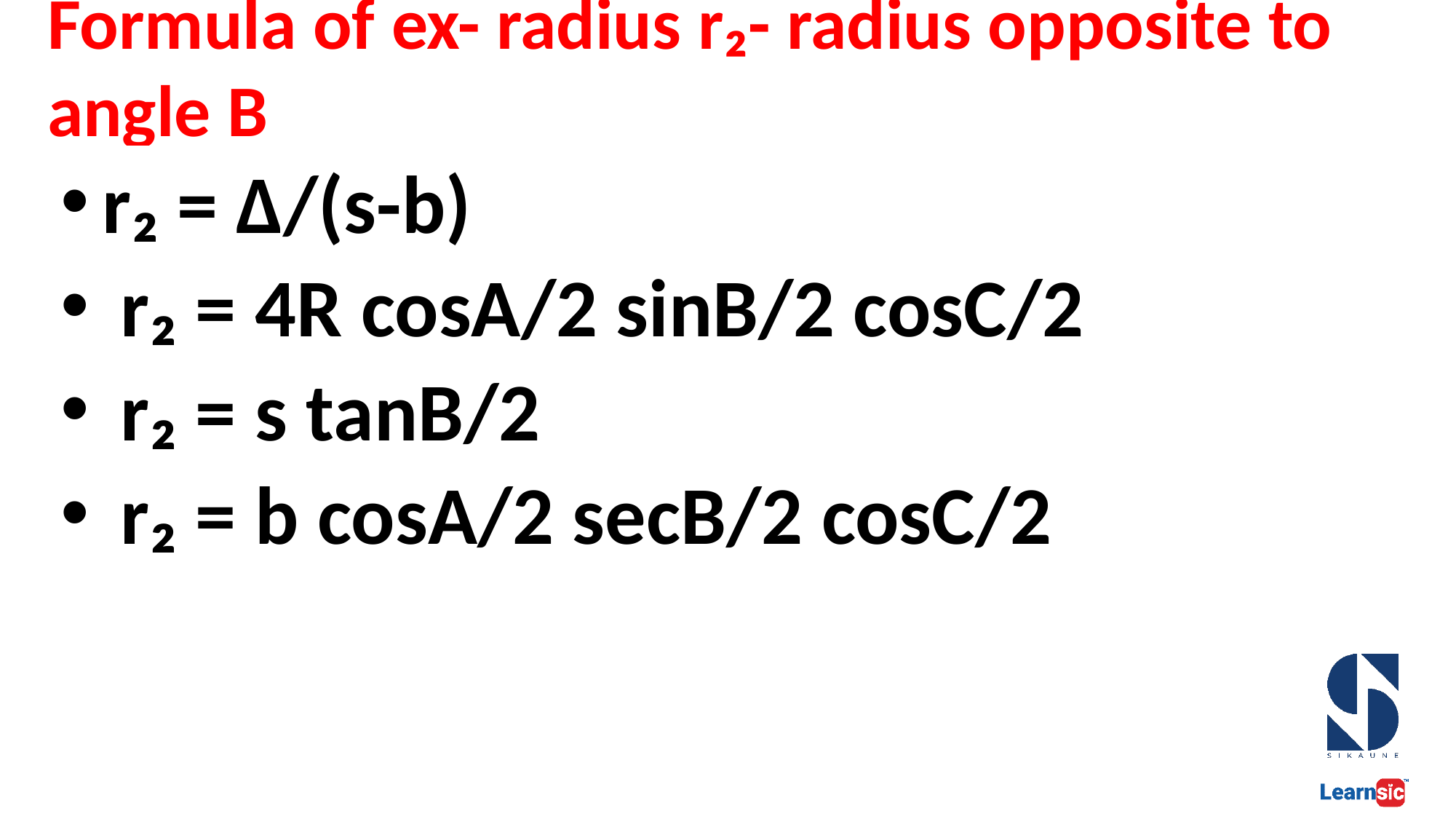

# Formula of ex- radius r₂- radius opposite to angle B
r₂ = ∆/(s-b)
 r₂ = 4R cosA/2 sinB/2 cosC/2
 r₂ = s tanB/2
 r₂ = b cosA/2 secB/2 cosC/2